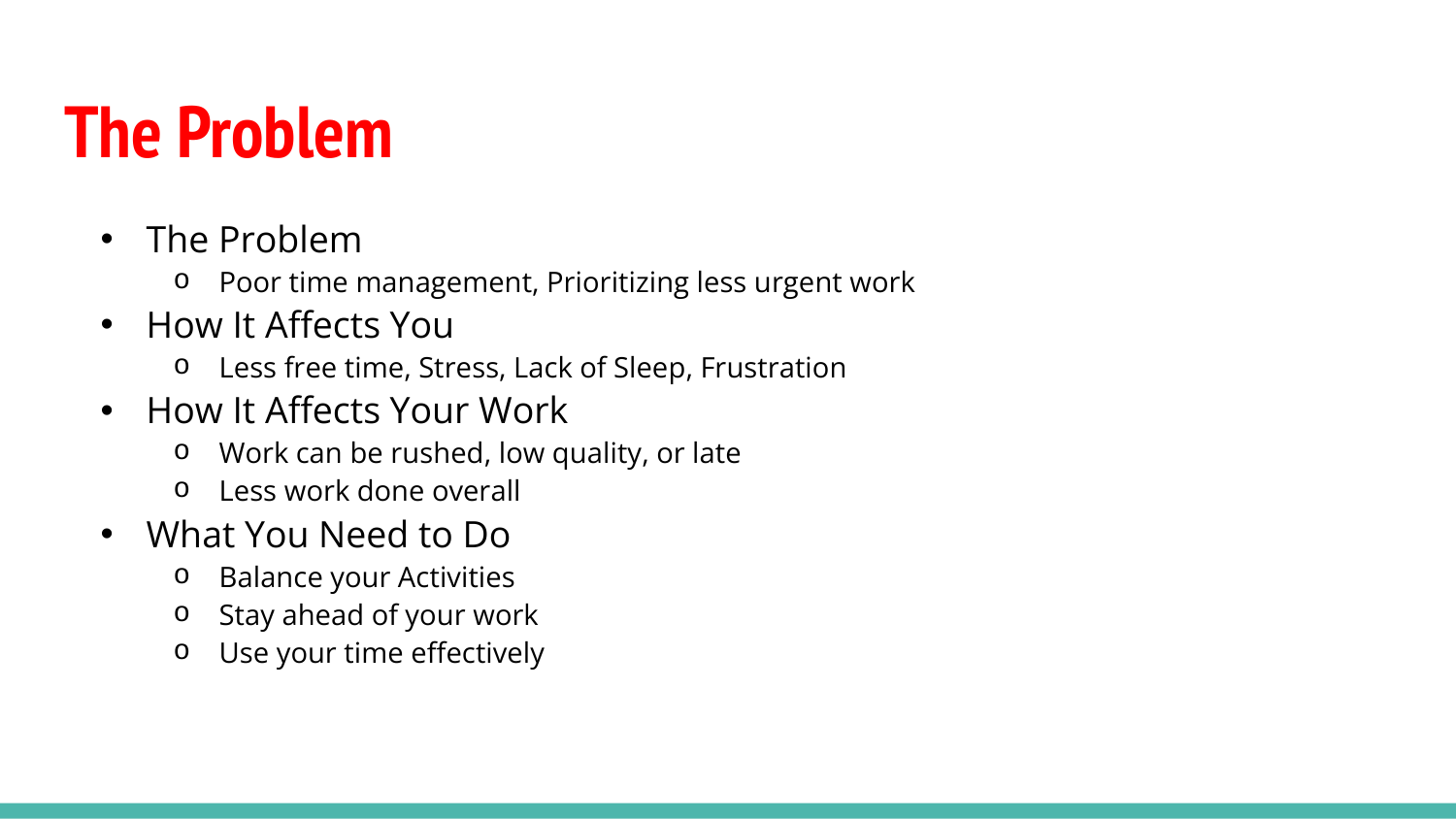

# The Problem
The Problem
Poor time management, Prioritizing less urgent work
How It Affects You
Less free time, Stress, Lack of Sleep, Frustration
How It Affects Your Work
Work can be rushed, low quality, or late
Less work done overall
What You Need to Do
Balance your Activities
Stay ahead of your work
Use your time effectively